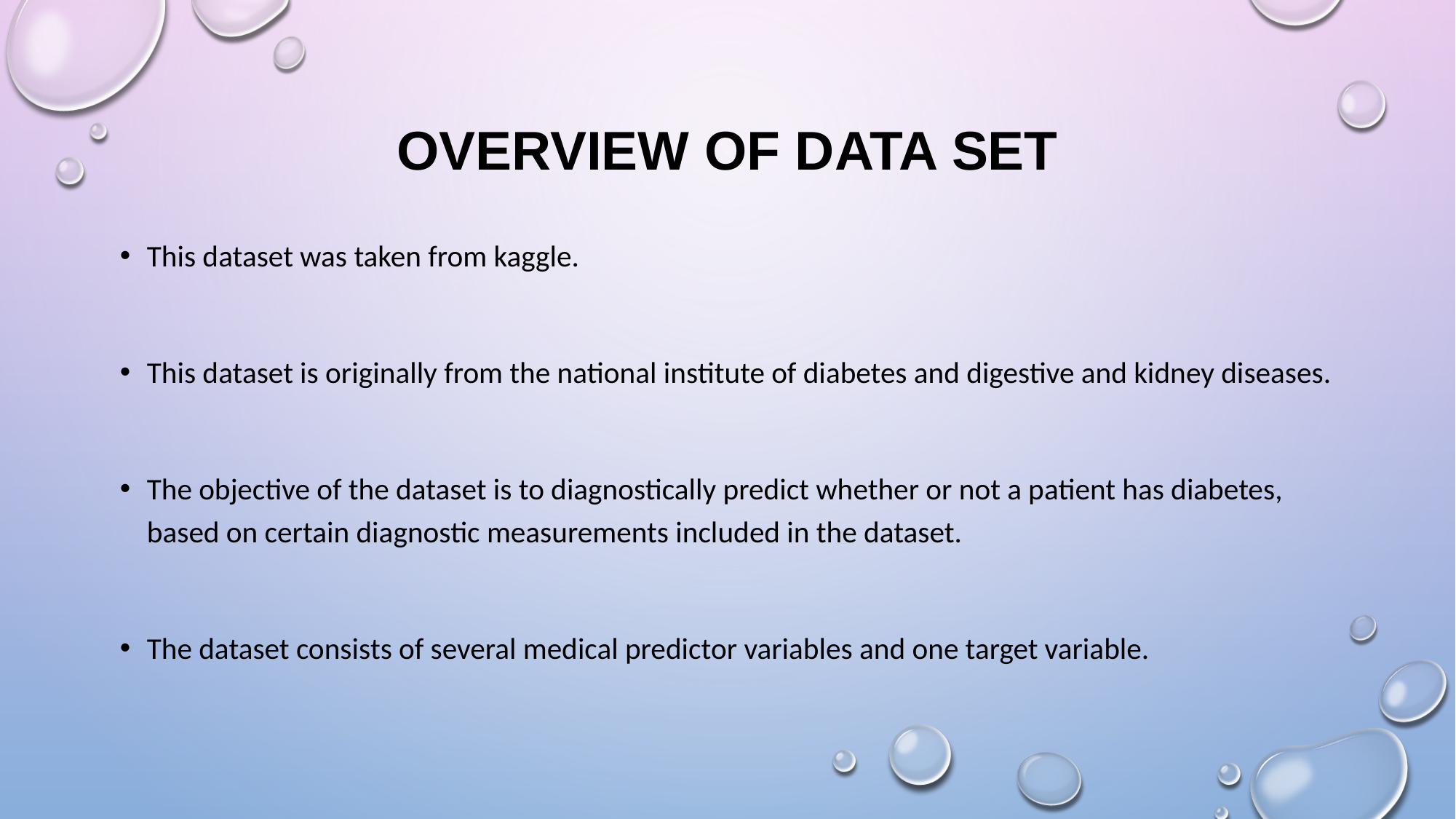

# OVERVIEW OF DATA SET
This dataset was taken from kaggle.

This dataset is originally from the national institute of diabetes and digestive and kidney diseases.

The objective of the dataset is to diagnostically predict whether or not a patient has diabetes, based on certain diagnostic measurements included in the dataset.

The dataset consists of several medical predictor variables and one target variable.